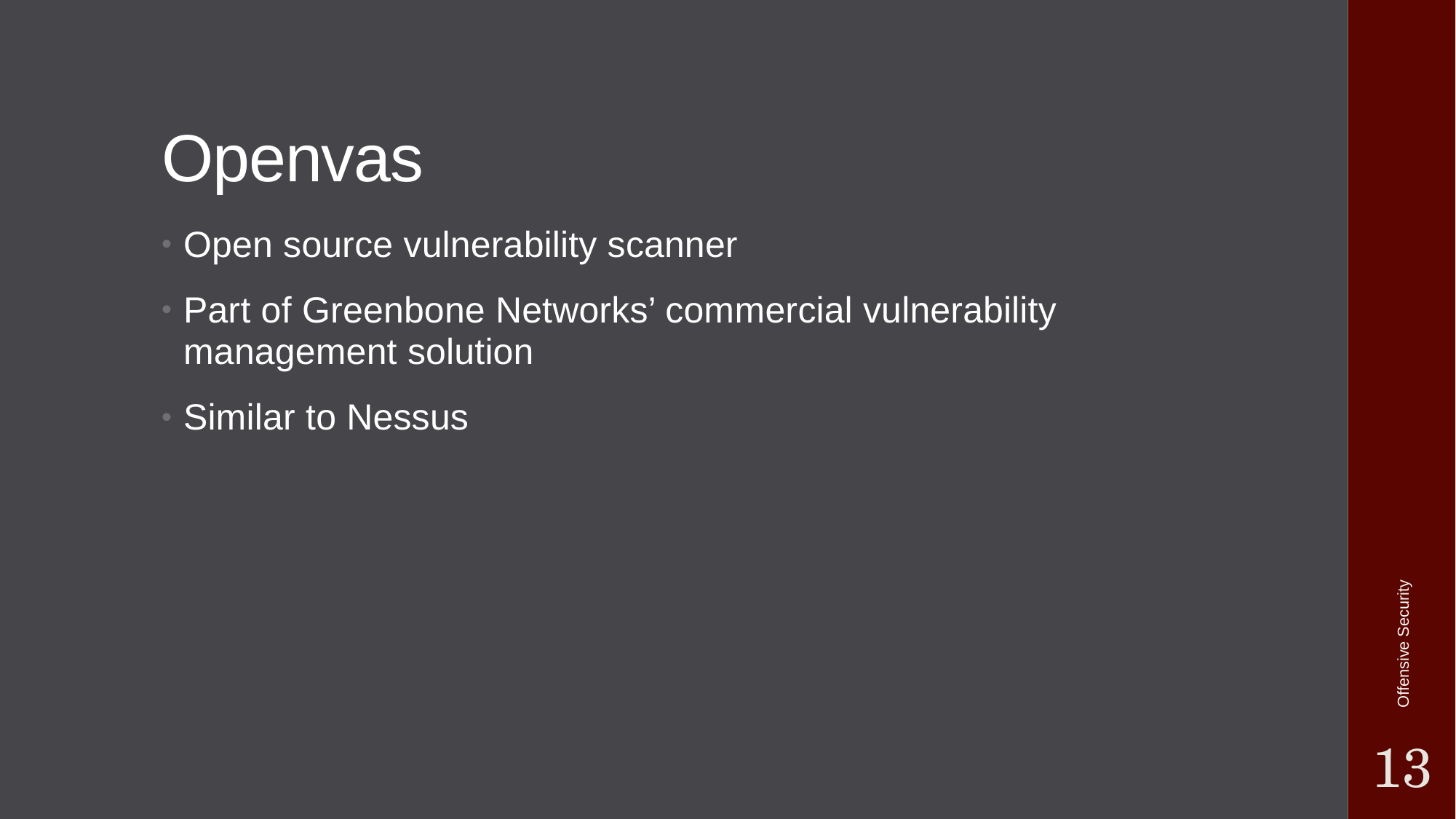

# Openvas
Open source vulnerability scanner
Part of Greenbone Networks’ commercial vulnerability management solution
Similar to Nessus
Offensive Security
13